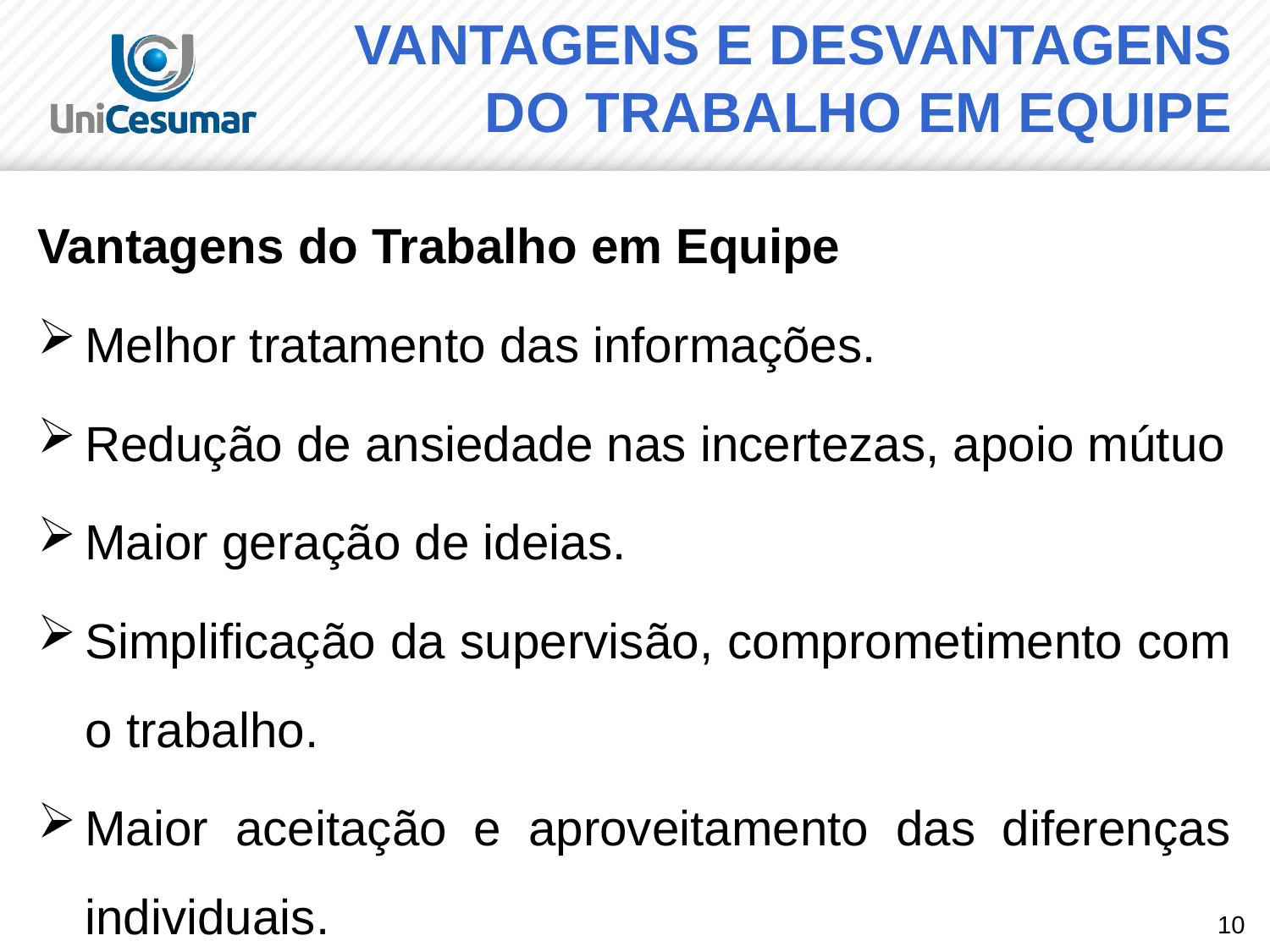

# VANTAGENS E DESVANTAGENS DO TRABALHO EM EQUIPE
Vantagens do Trabalho em Equipe
Melhor tratamento das informações.
Redução de ansiedade nas incertezas, apoio mútuo
Maior geração de ideias.
Simplificação da supervisão, comprometimento com o trabalho.
Maior aceitação e aproveitamento das diferenças individuais.